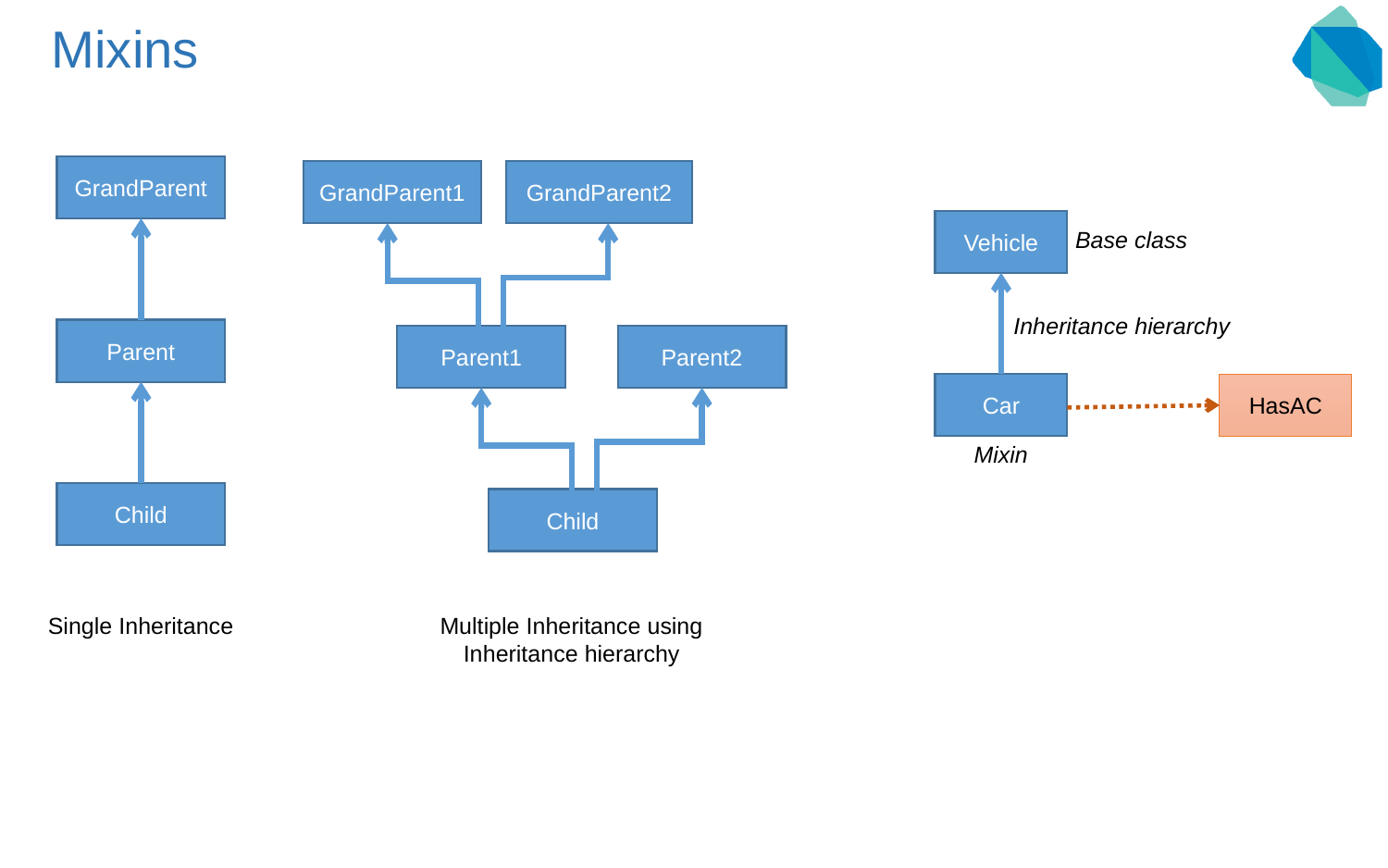

# Mixins
GrandParent
GrandParent1
GrandParent2
Vehicle
Base class
Inheritance hierarchy
Parent
Parent1
Parent2
Car
HasAC
Mixin
Child
Child
Single Inheritance
Multiple Inheritance using
Inheritance hierarchy